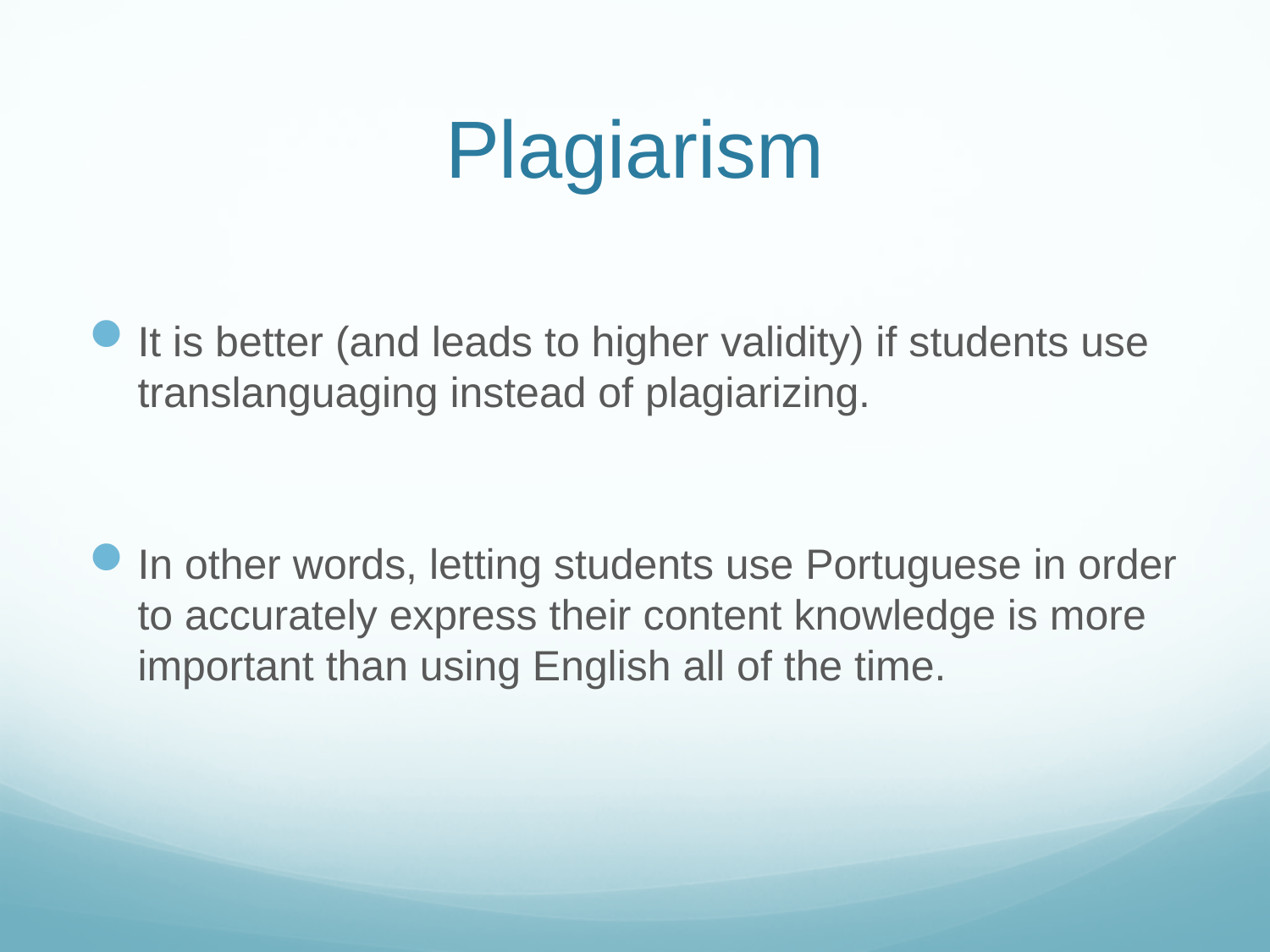

# Plagiarism

It is better (and leads to higher validity) if students use translanguaging instead of plagiarizing.

In other words, letting students use Portuguese in order to accurately express their content knowledge is more important than using English all of the time.